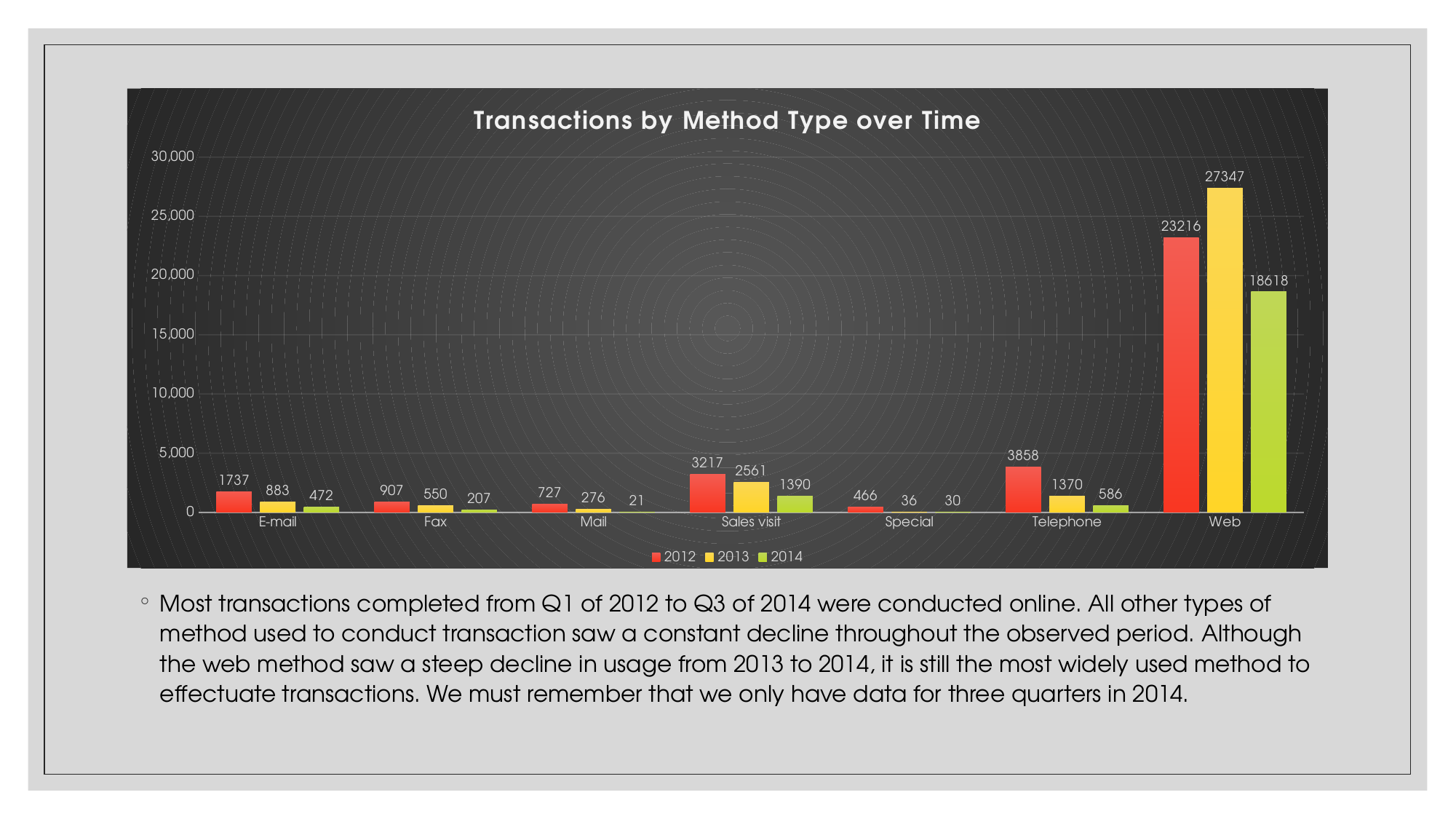

### Chart: Transactions by Method Type over Time

| Category | 2012 | 2013 | 2014 |
|---|---|---|---|
| E-mail | 1737.0 | 883.0 | 472.0 |
| Fax | 907.0 | 550.0 | 207.0 |
| Mail | 727.0 | 276.0 | 21.0 |
| Sales visit | 3217.0 | 2561.0 | 1390.0 |
| Special | 466.0 | 36.0 | 30.0 |
| Telephone | 3858.0 | 1370.0 | 586.0 |
| Web | 23216.0 | 27347.0 | 18618.0 |
Most transactions completed from Q1 of 2012 to Q3 of 2014 were conducted online. All other types of method used to conduct transaction saw a constant decline throughout the observed period. Although the web method saw a steep decline in usage from 2013 to 2014, it is still the most widely used method to effectuate transactions. We must remember that we only have data for three quarters in 2014.